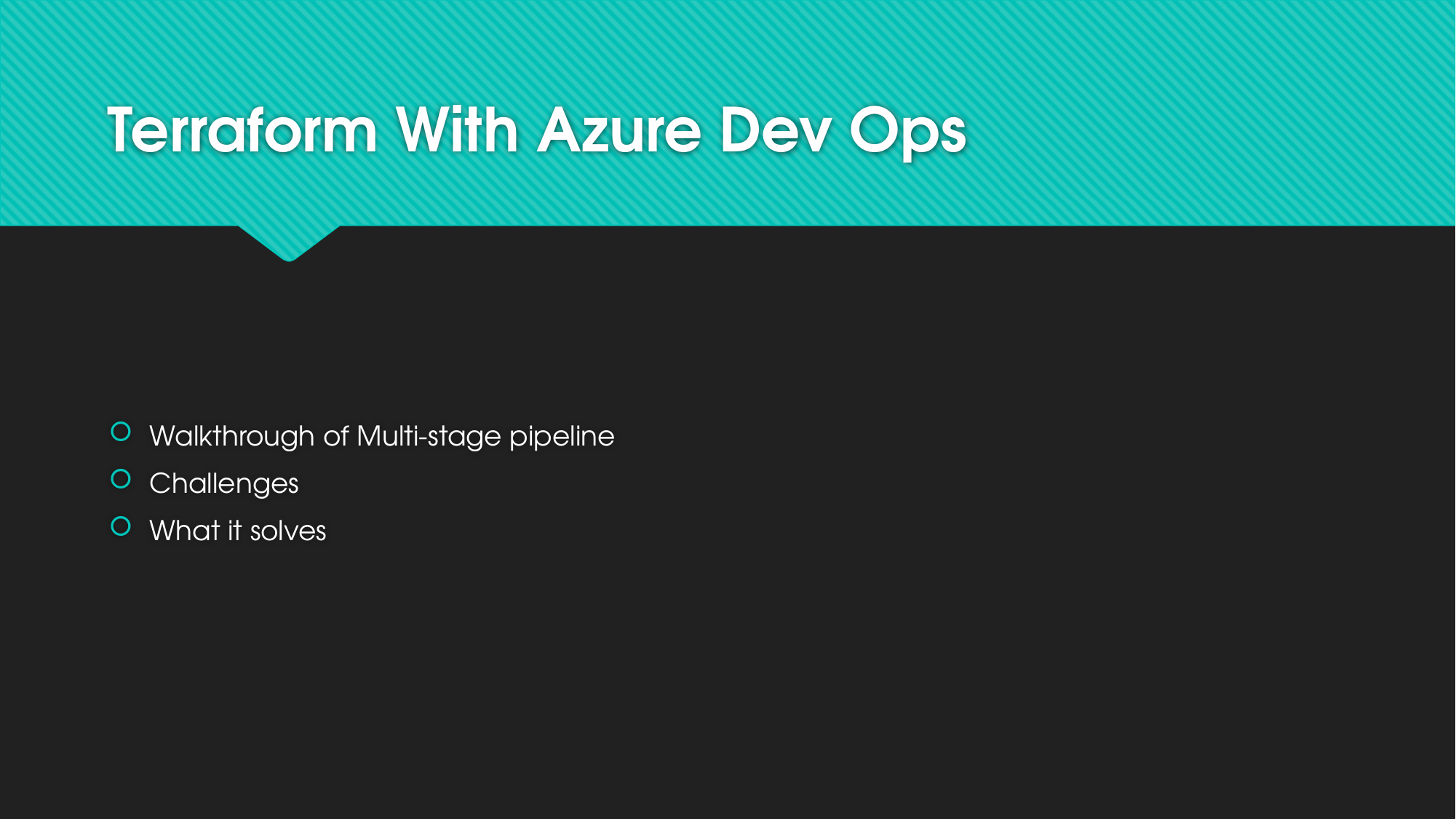

# Terraform With Azure Dev Ops
Walkthrough of Multi-stage pipeline
Challenges
What it solves